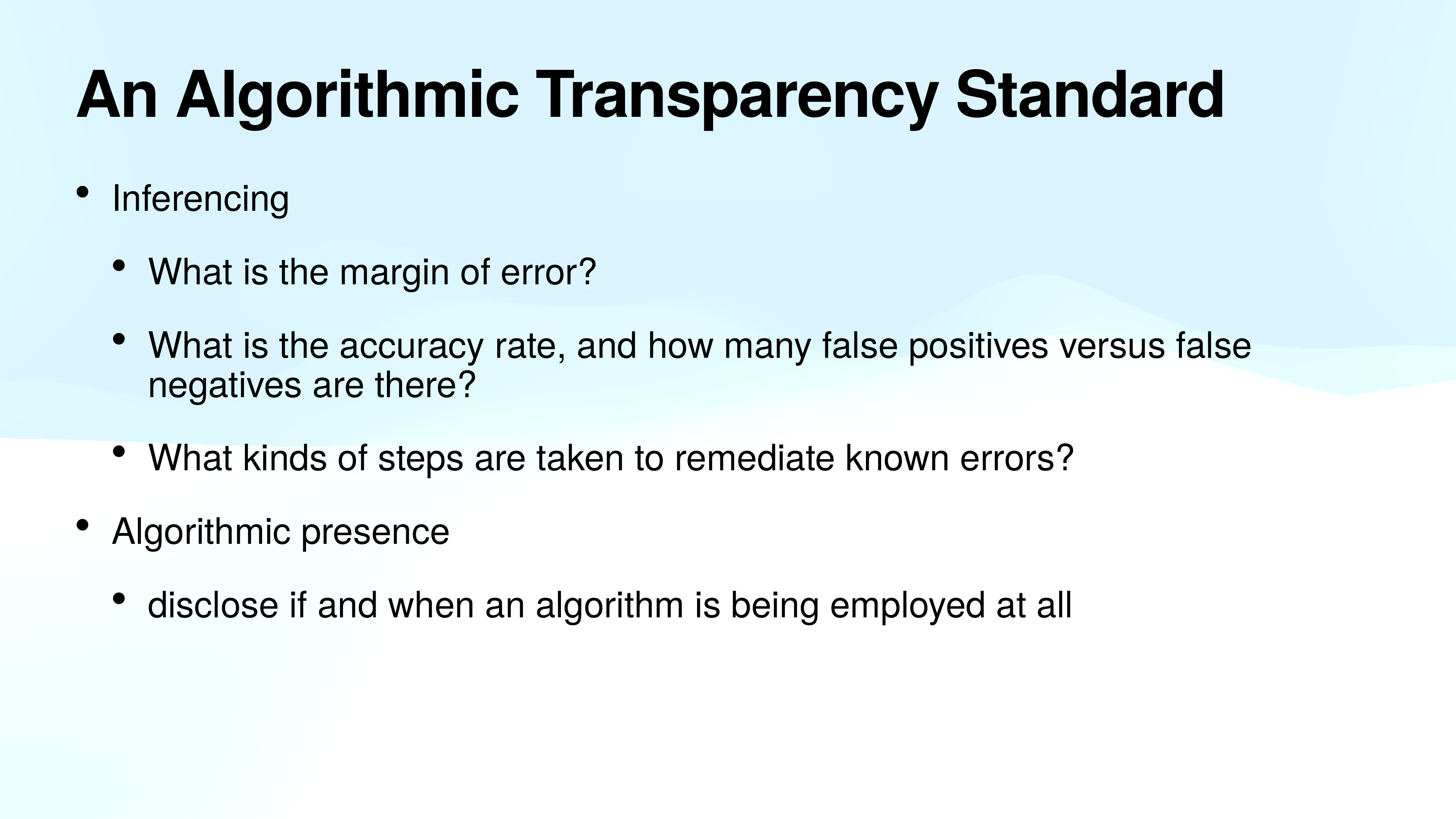

# An Algorithmic Transparency Standard
Inferencing
What is the margin of error?
What is the accuracy rate, and how many false positives versus false negatives are there?
What kinds of steps are taken to remediate known errors?
Algorithmic presence
disclose if and when an algorithm is being employed at all